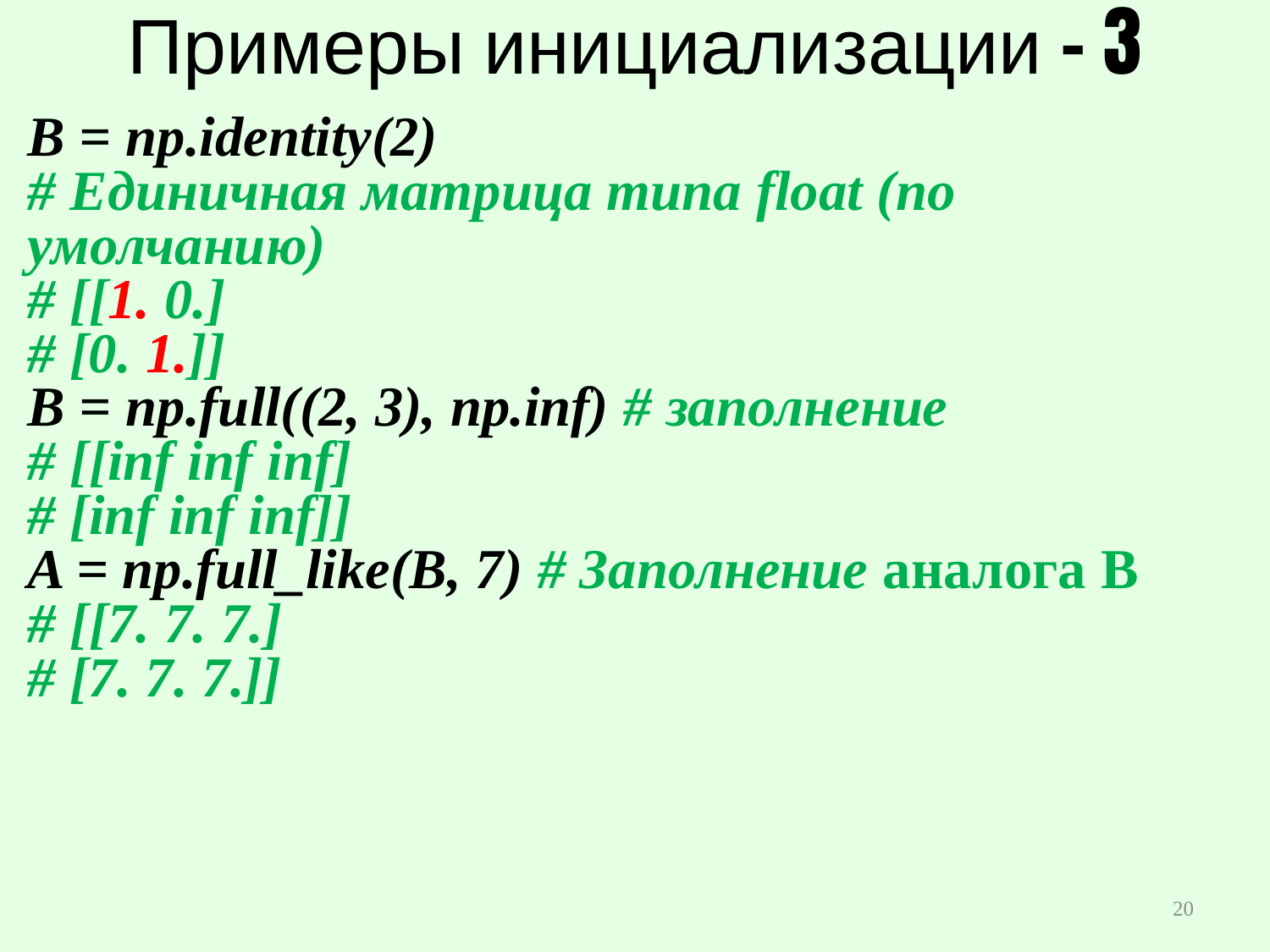

# Примеры инициализации - 3
B = np.identity(2)
# Единичная матрица типа float (по умолчанию)
# [[1. 0.]
# [0. 1.]]
B = np.full((2, 3), np.inf) # заполнение
# [[inf inf inf]
# [inf inf inf]]
A = np.full_like(B, 7) # Заполнение аналога В
# [[7. 7. 7.]
# [7. 7. 7.]]
20